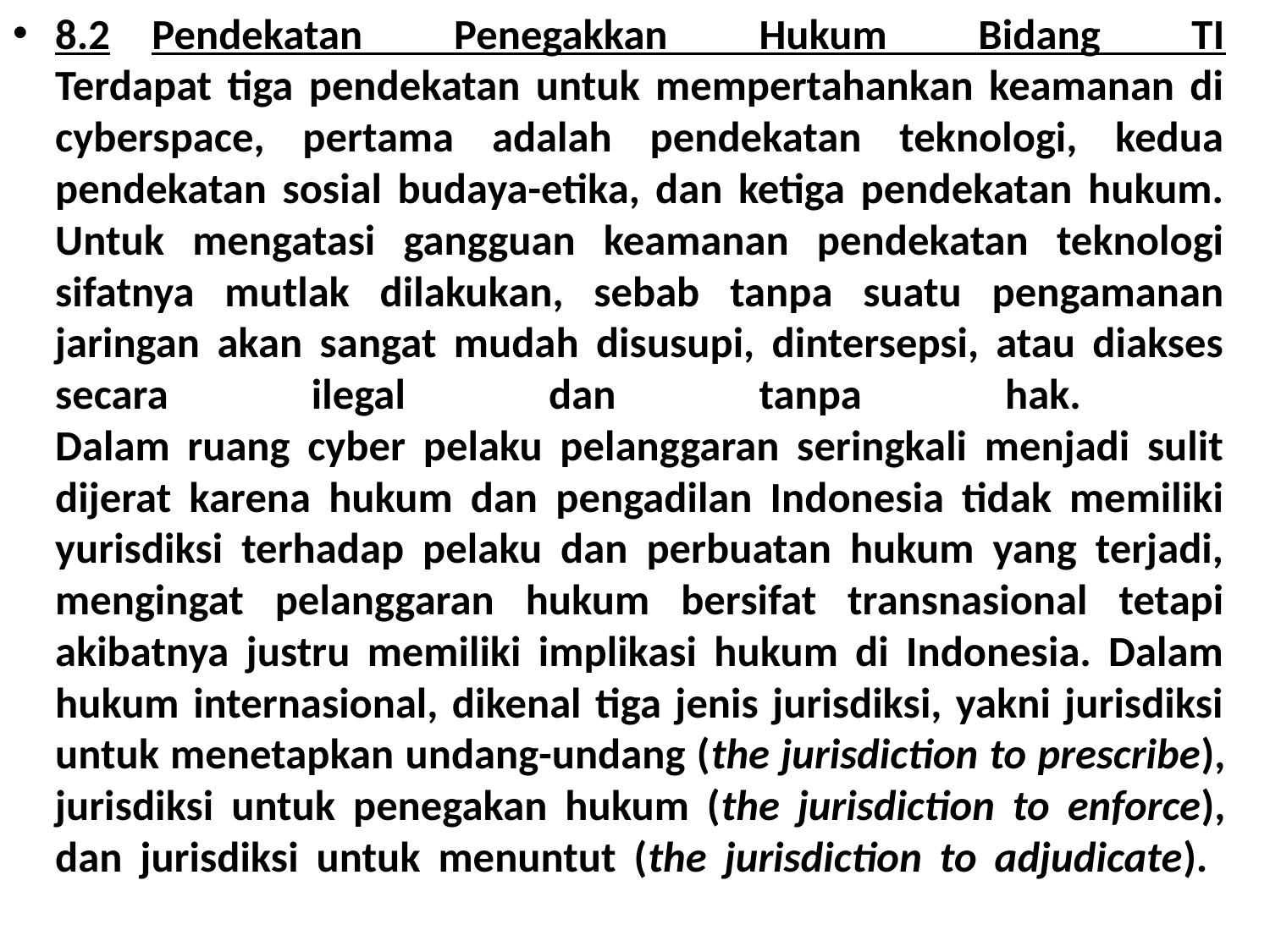

8.2	Pendekatan Penegakkan Hukum Bidang TI
Terdapat tiga pendekatan untuk mempertahankan keamanan di cyberspace, pertama adalah pendekatan teknologi, kedua pendekatan sosial budaya-etika, dan ketiga pendekatan hukum. Untuk mengatasi gangguan keamanan pendekatan teknologi sifatnya mutlak dilakukan, sebab tanpa suatu pengamanan jaringan akan sangat mudah disusupi, dintersepsi, atau diakses secara ilegal dan tanpa hak.
Dalam ruang cyber pelaku pelanggaran seringkali menjadi sulit dijerat karena hukum dan pengadilan Indonesia tidak memiliki yurisdiksi terhadap pelaku dan perbuatan hukum yang terjadi, mengingat pelanggaran hukum bersifat transnasional tetapi akibatnya justru memiliki implikasi hukum di Indonesia. Dalam hukum internasional, dikenal tiga jenis jurisdiksi, yakni jurisdiksi untuk menetapkan undang-undang (the jurisdiction to prescribe), jurisdiksi untuk penegakan hukum (the jurisdiction to enforce), dan jurisdiksi untuk menuntut (the jurisdiction to adjudicate).